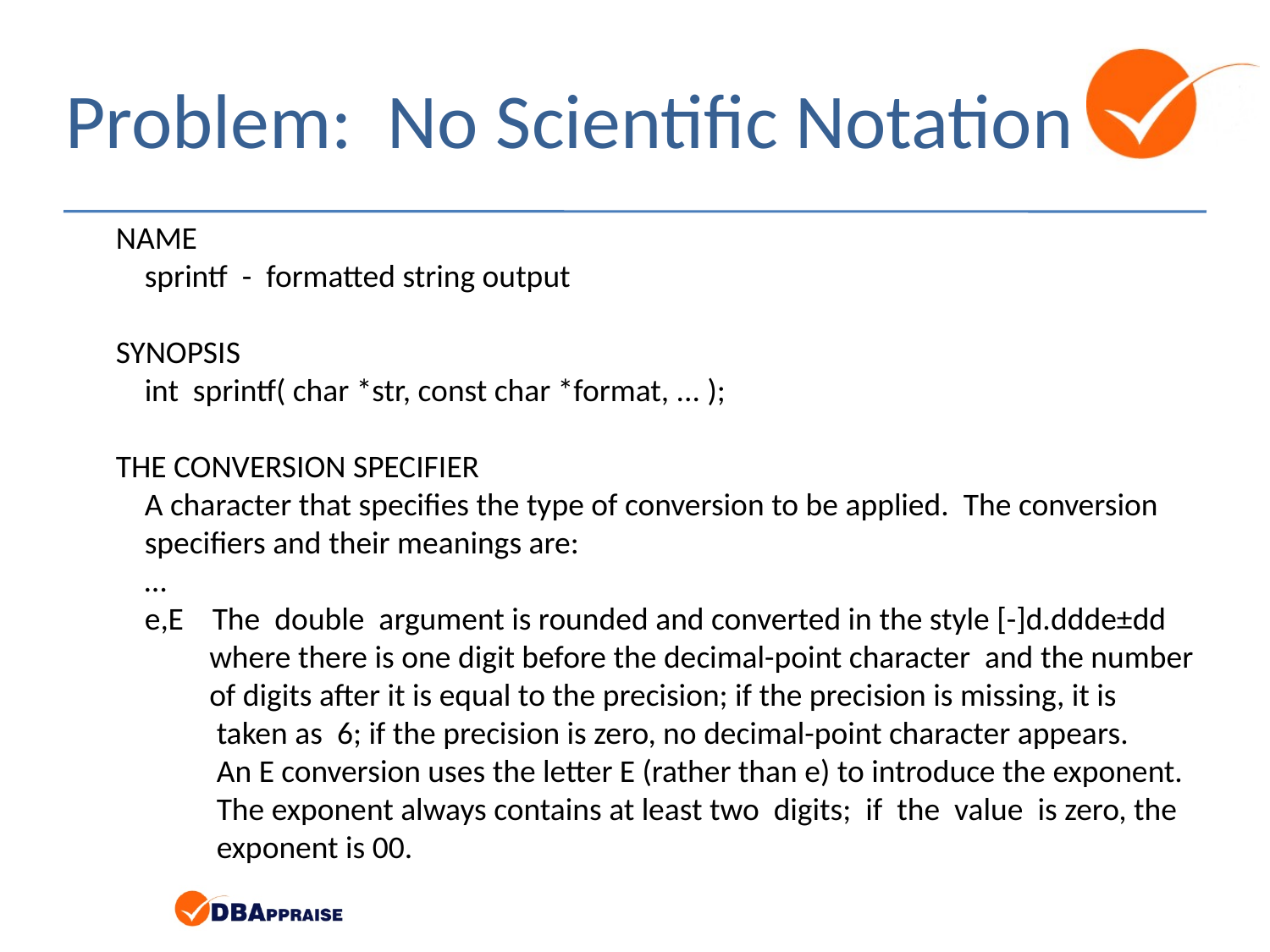

# Problem:  No Scientific Notation
NAME
    sprintf  -  formatted string output

SYNOPSIS
    int  sprintf( char *str, const char *format, ... );

THE CONVERSION SPECIFIER
    A character that specifies the type of conversion to be applied.  The conversion
    specifiers and their meanings are:
    …
    e,E    The  double  argument is rounded and converted in the style [-]d.ddde±dd
             where there is one digit before the decimal-point character  and the number
             of digits after it is equal to the precision; if the precision is missing, it is
              taken as  6; if the precision is zero, no decimal-point character appears.
              An E conversion uses the letter E (rather than e) to introduce the exponent.
              The exponent always contains at least two  digits;  if  the  value  is zero, the
              exponent is 00.